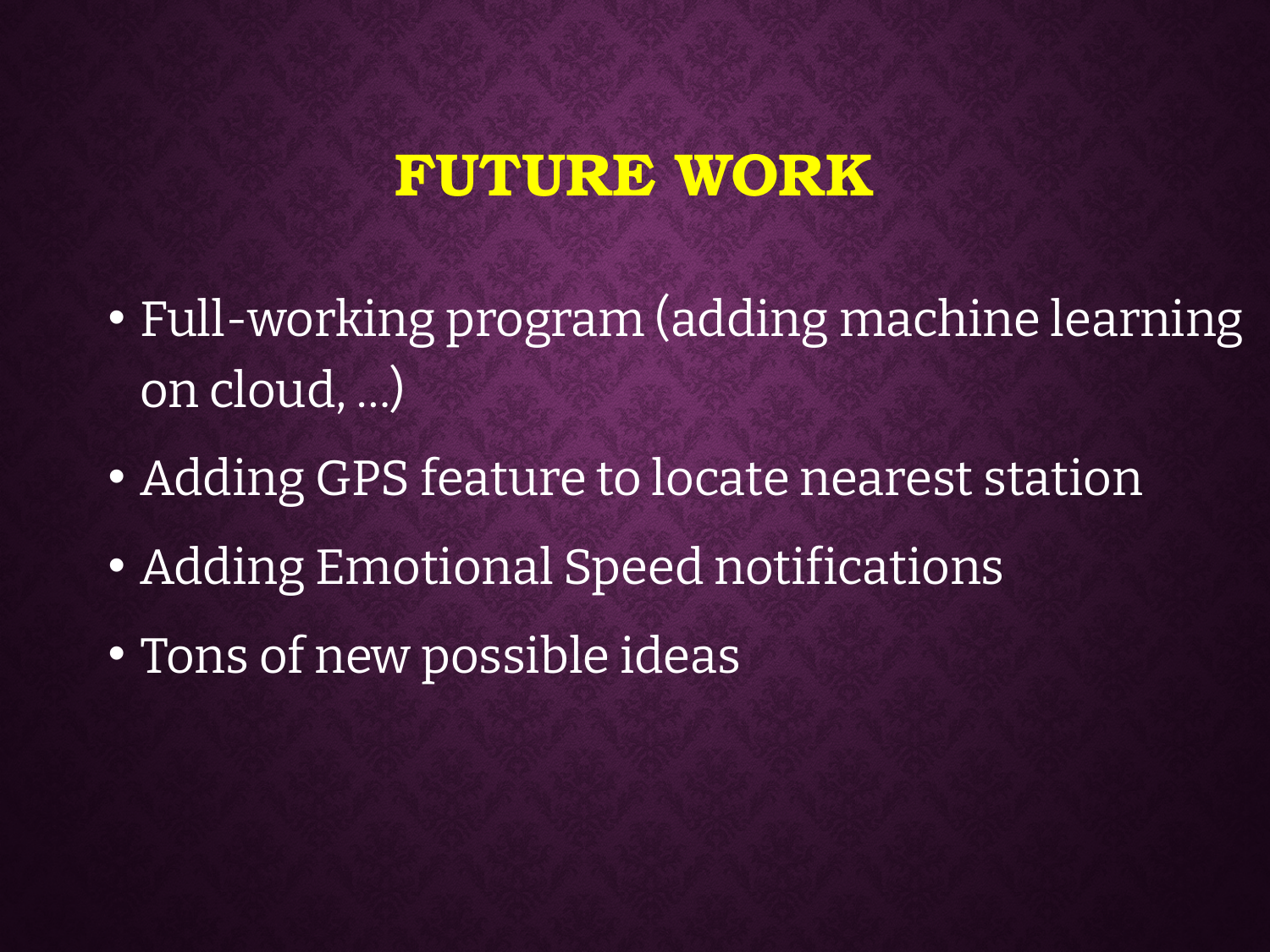

# Future Work
Full-working program (adding machine learning on cloud, …)
Adding GPS feature to locate nearest station
Adding Emotional Speed notifications
Tons of new possible ideas